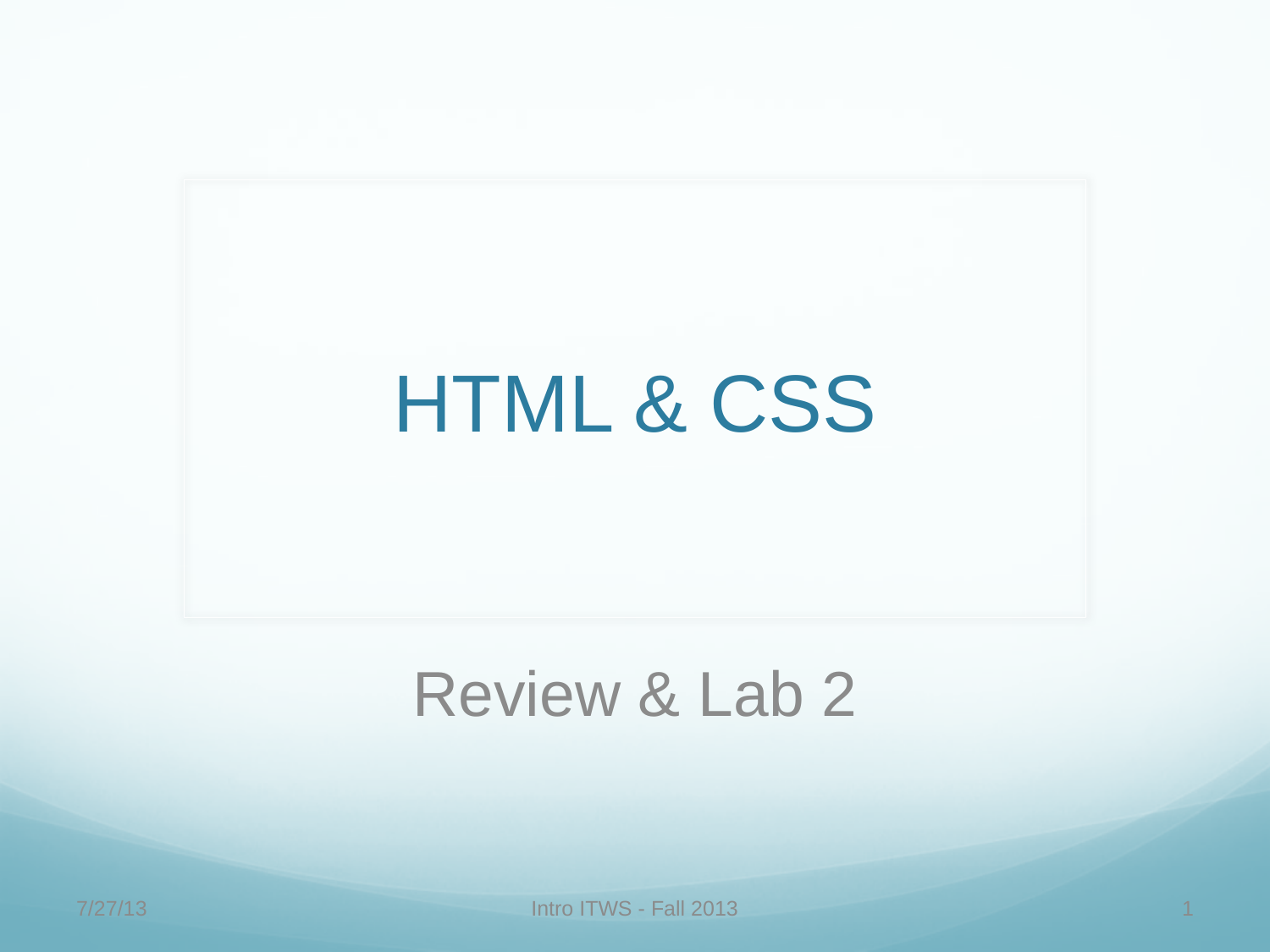

# HTML & CSS
Review & Lab 2
7/27/13
Intro ITWS - Fall 2013
1